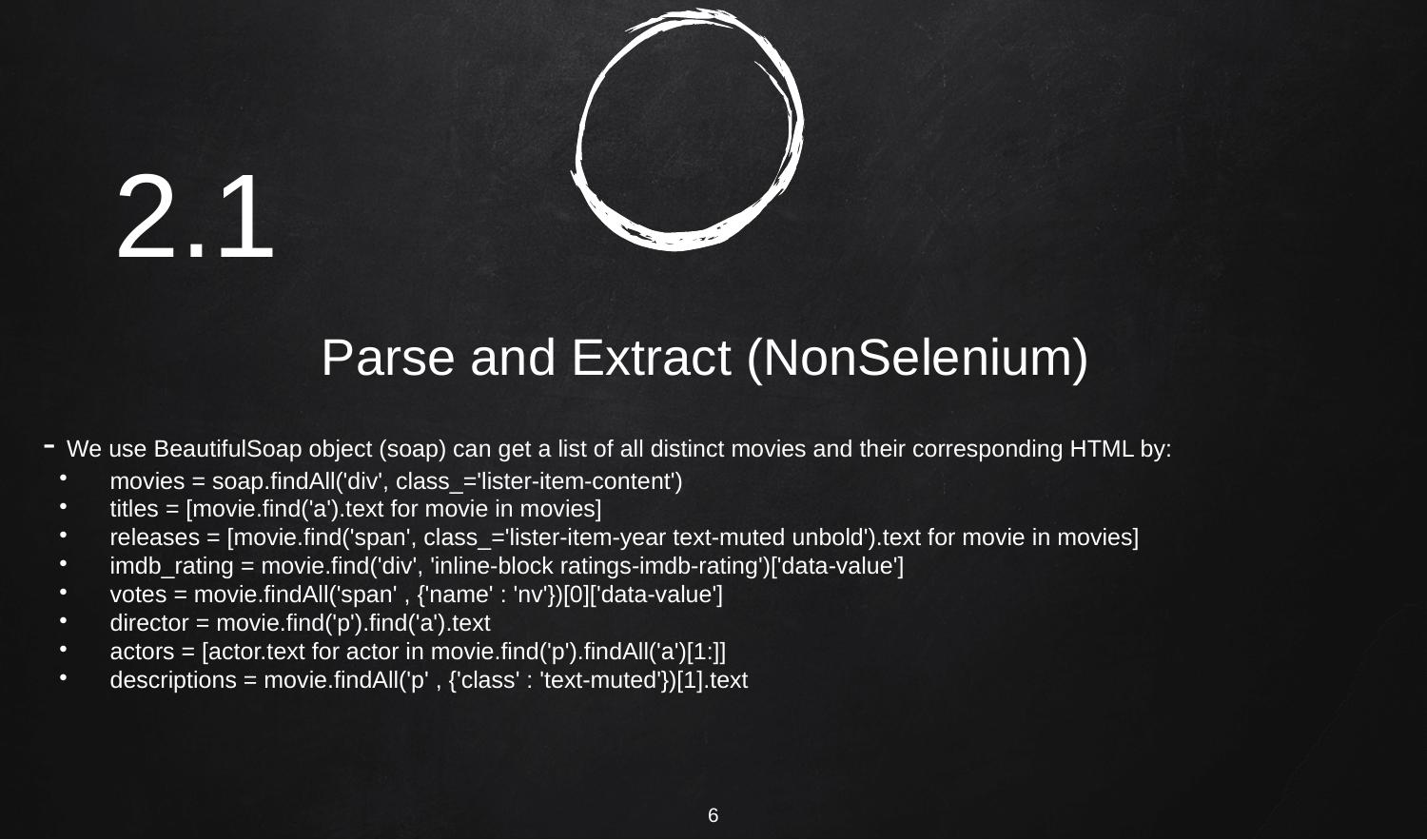

2.1

Parse and Extract (NonSelenium)
- We use BeautifulSoap object (soap) can get a list of all distinct movies and their corresponding HTML by:
movies = soap.findAll('div', class_='lister-item-content')
titles = [movie.find('a').text for movie in movies]
releases = [movie.find('span', class_='lister-item-year text-muted unbold').text for movie in movies]
imdb_rating = movie.find('div', 'inline-block ratings-imdb-rating')['data-value']
votes = movie.findAll('span' , {'name' : 'nv'})[0]['data-value']
director = movie.find('p').find('a').text
actors = [actor.text for actor in movie.find('p').findAll('a')[1:]]
descriptions = movie.findAll('p' , {'class' : 'text-muted'})[1].text

6